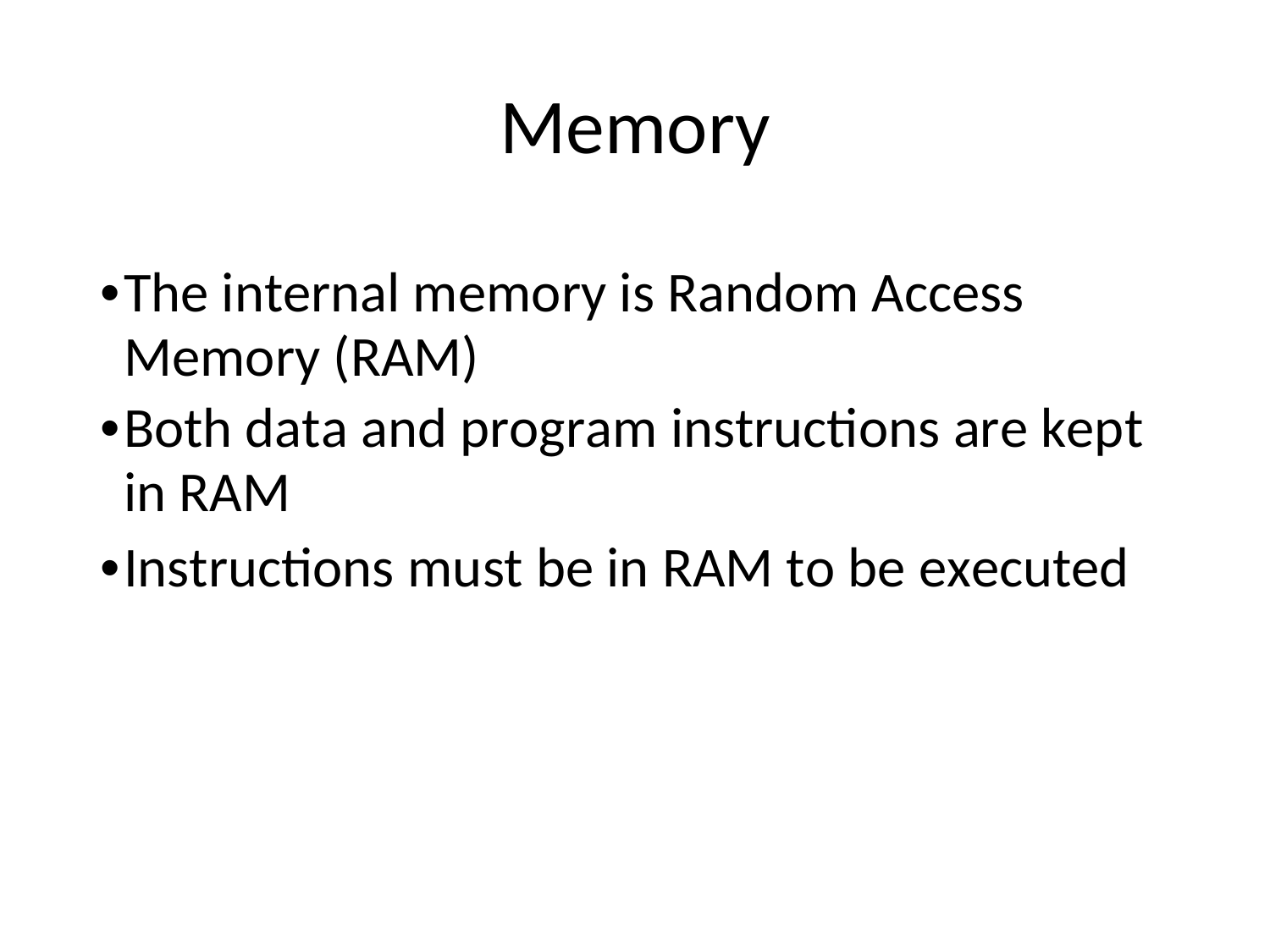

# Memory
•The internal memory is Random Access
Memory (RAM)
•Both data and program instructions are kept
in RAM
•Instructions must be in RAM to be executed